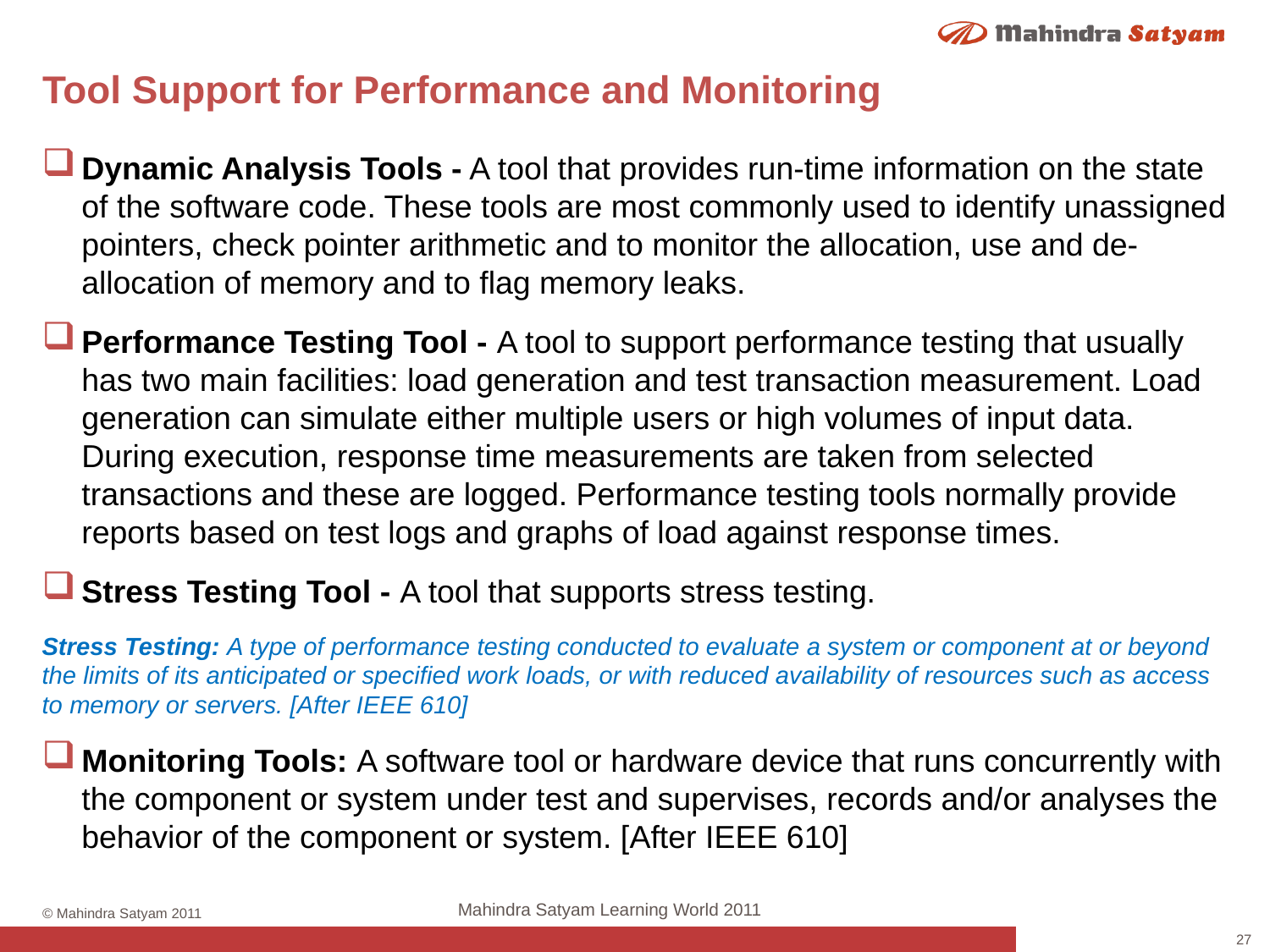

# Tool Support for Performance and Monitoring
Dynamic Analysis Tools - A tool that provides run-time information on the state of the software code. These tools are most commonly used to identify unassigned pointers, check pointer arithmetic and to monitor the allocation, use and de-allocation of memory and to flag memory leaks.
Performance Testing Tool - A tool to support performance testing that usually has two main facilities: load generation and test transaction measurement. Load generation can simulate either multiple users or high volumes of input data. During execution, response time measurements are taken from selected transactions and these are logged. Performance testing tools normally provide reports based on test logs and graphs of load against response times.
Stress Testing Tool - A tool that supports stress testing.
Stress Testing: A type of performance testing conducted to evaluate a system or component at or beyond the limits of its anticipated or specified work loads, or with reduced availability of resources such as access to memory or servers. [After IEEE 610]
Monitoring Tools: A software tool or hardware device that runs concurrently with the component or system under test and supervises, records and/or analyses the behavior of the component or system. [After IEEE 610]